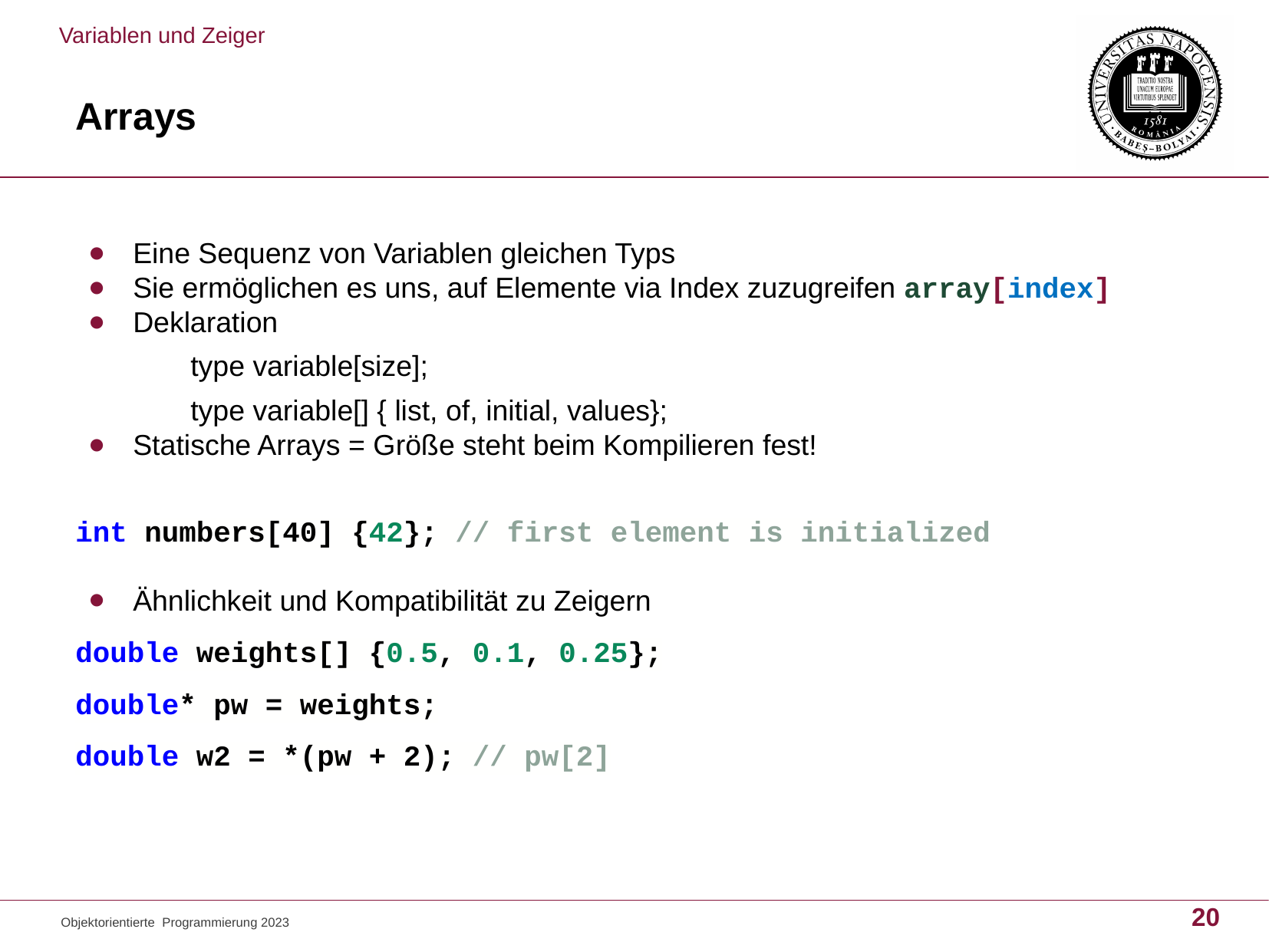

Variablen und Zeiger
# Arrays
Eine Sequenz von Variablen gleichen Typs
Sie ermöglichen es uns, auf Elemente via Index zuzugreifen array[index]
Deklaration
	type variable[size];
	type variable[] { list, of, initial, values};
Statische Arrays = Größe steht beim Kompilieren fest!

int numbers[40] {42}; // first element is initialized

Ähnlichkeit und Kompatibilität zu Zeigern
double weights[] {0.5, 0.1, 0.25};
double* pw = weights;
double w2 = *(pw + 2); // pw[2]
20
Objektorientierte  Programmierung 2023